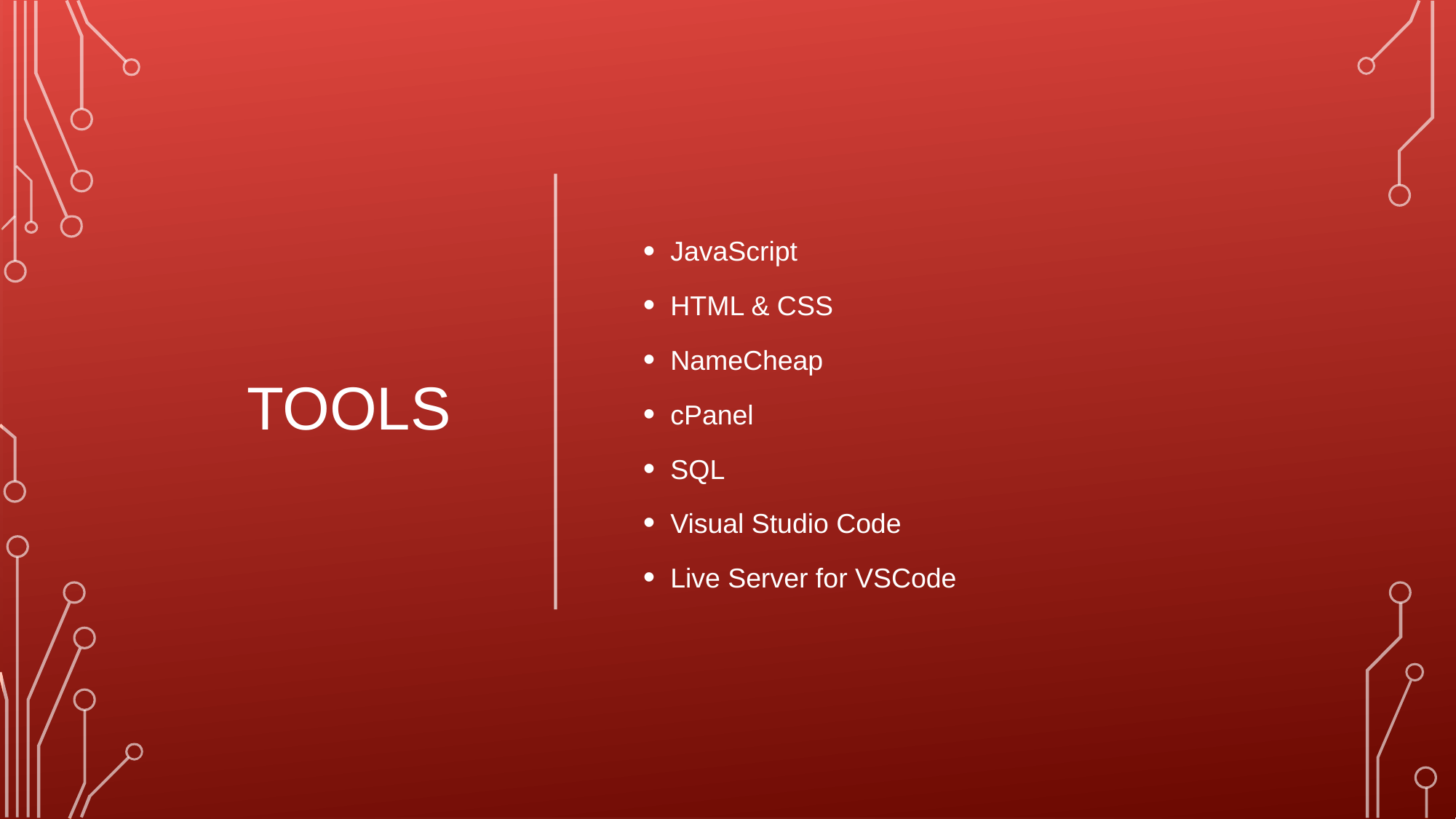

# Tools
JavaScript
HTML & CSS
NameCheap
cPanel
SQL
Visual Studio Code
Live Server for VSCode